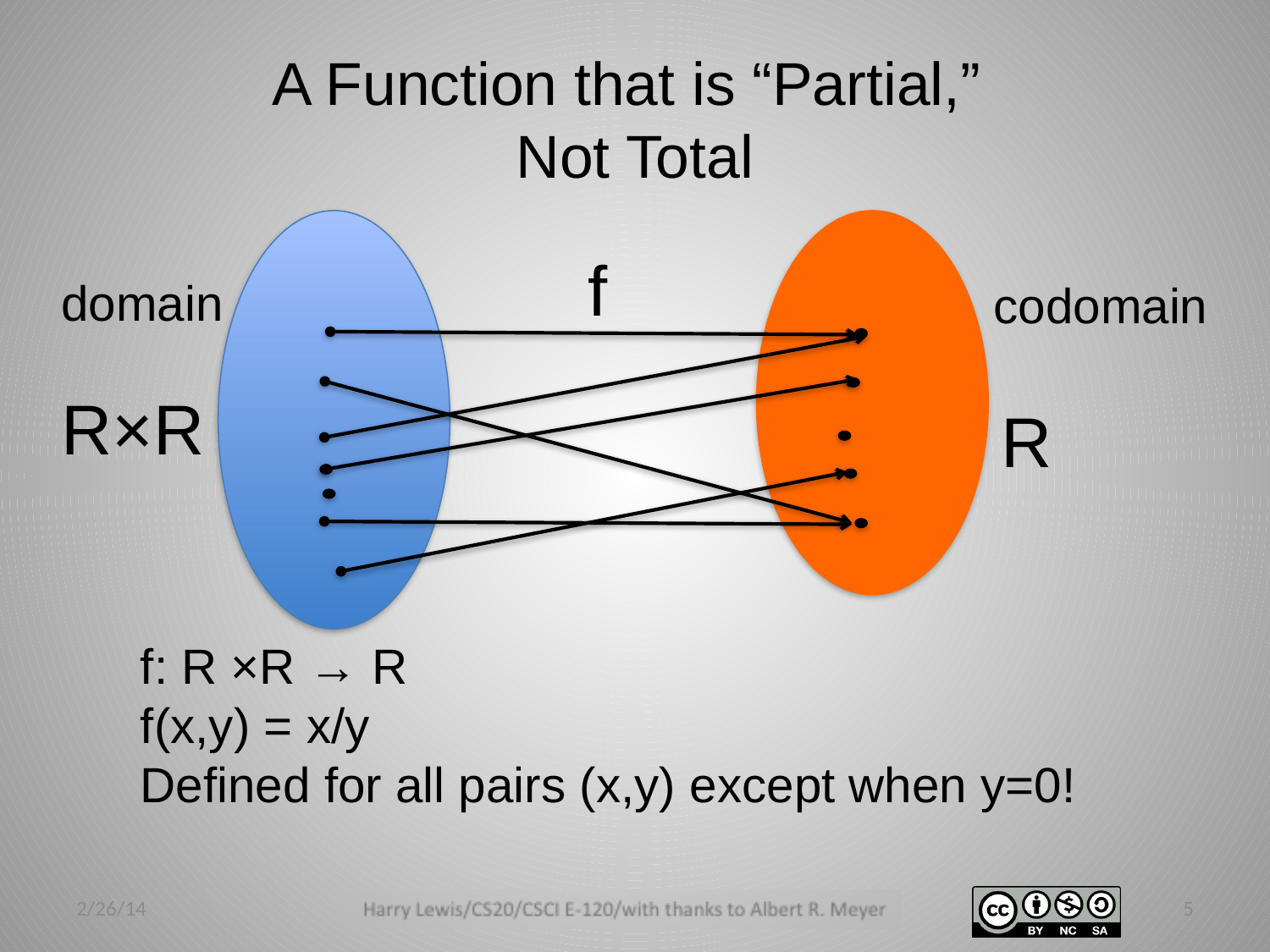

# A Function that is “Partial,” Not Total

f
domain
codomain

R×R

R

f: R ×R → R
f(x,y) = x/y
Defined for all pairs (x,y) except when y=0!
2/26/14
5